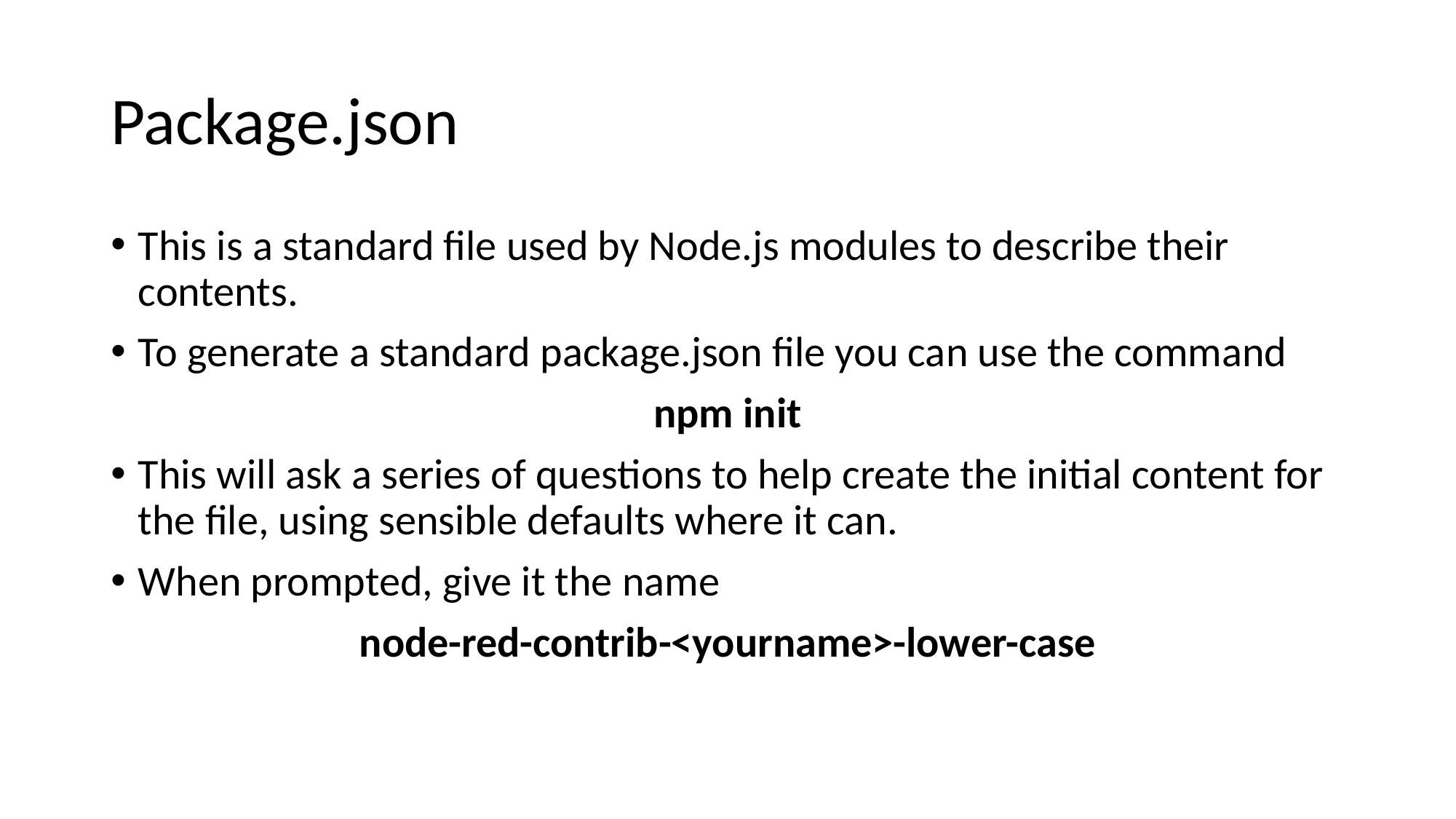

# Package.json
This is a standard file used by Node.js modules to describe their contents.
To generate a standard package.json file you can use the command
npm init
This will ask a series of questions to help create the initial content for the file, using sensible defaults where it can.
When prompted, give it the name
node-red-contrib-<yourname>-lower-case